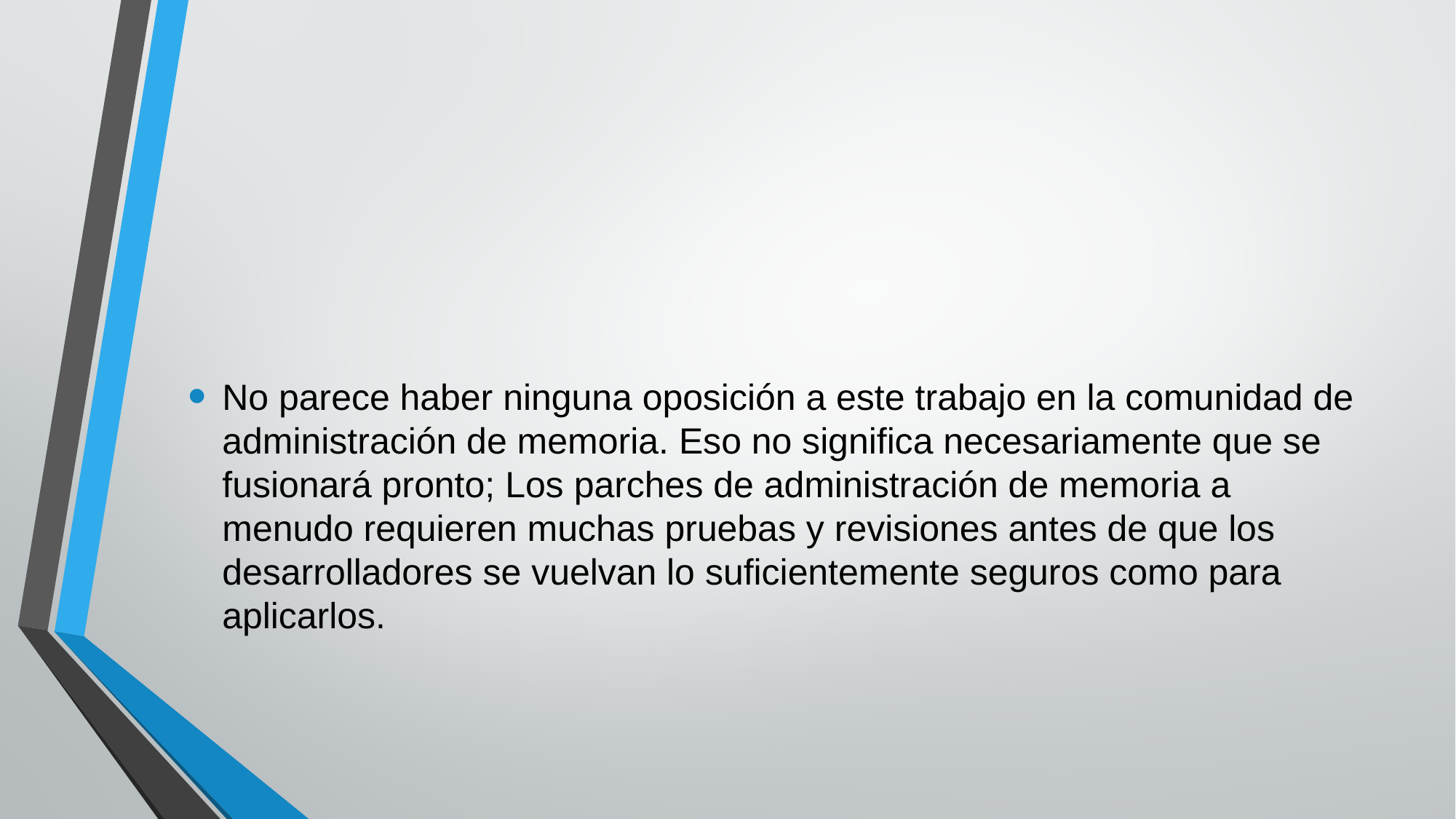

#
No parece haber ninguna oposición a este trabajo en la comunidad de administración de memoria. Eso no significa necesariamente que se fusionará pronto; Los parches de administración de memoria a menudo requieren muchas pruebas y revisiones antes de que los desarrolladores se vuelvan lo suficientemente seguros como para aplicarlos.